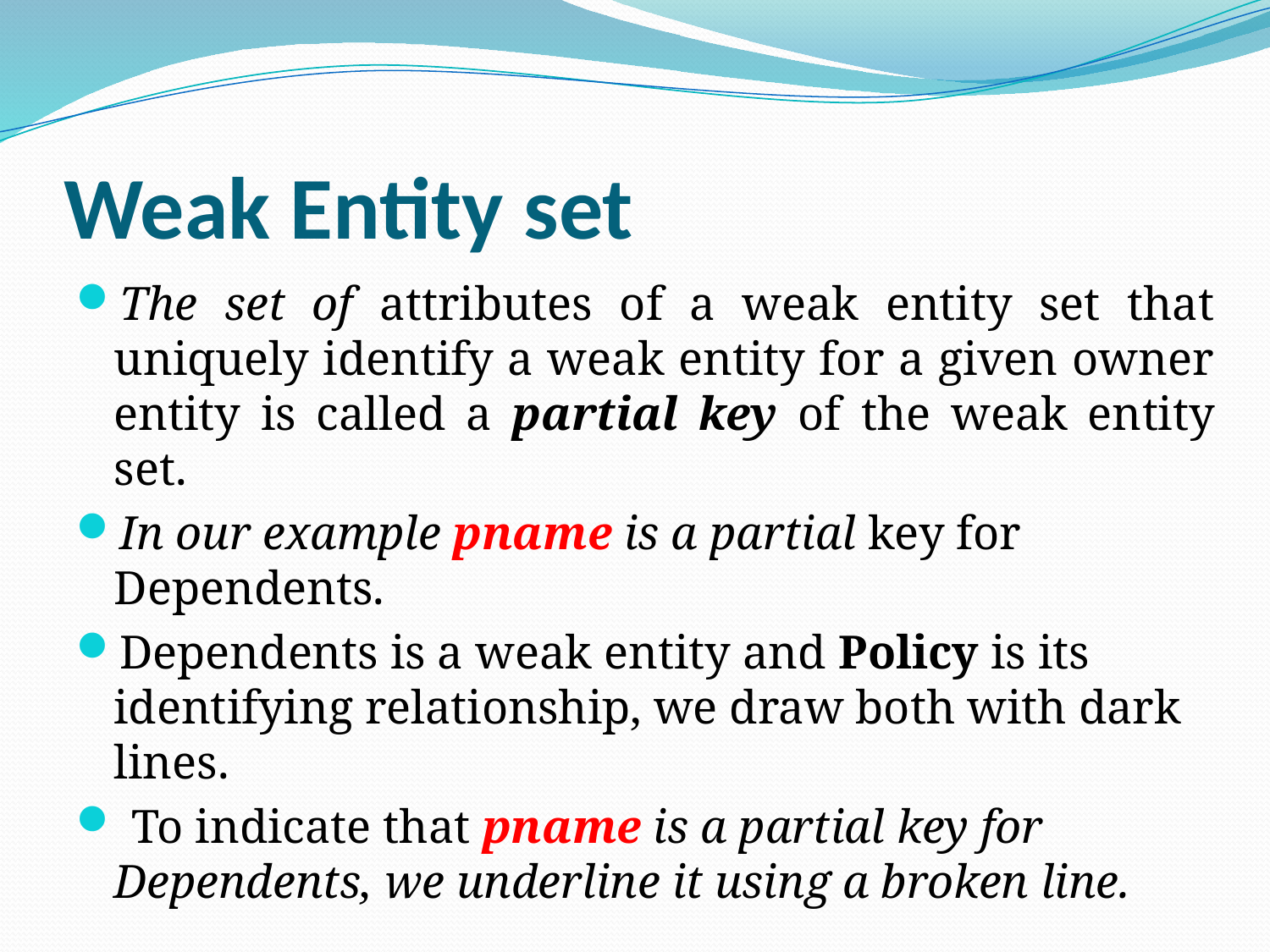

# Weak Entity set
The set of attributes of a weak entity set that uniquely identify a weak entity for a given owner entity is called a partial key of the weak entity set.
In our example pname is a partial key for Dependents.
Dependents is a weak entity and Policy is its identifying relationship, we draw both with dark lines.
 To indicate that pname is a partial key for Dependents, we underline it using a broken line.